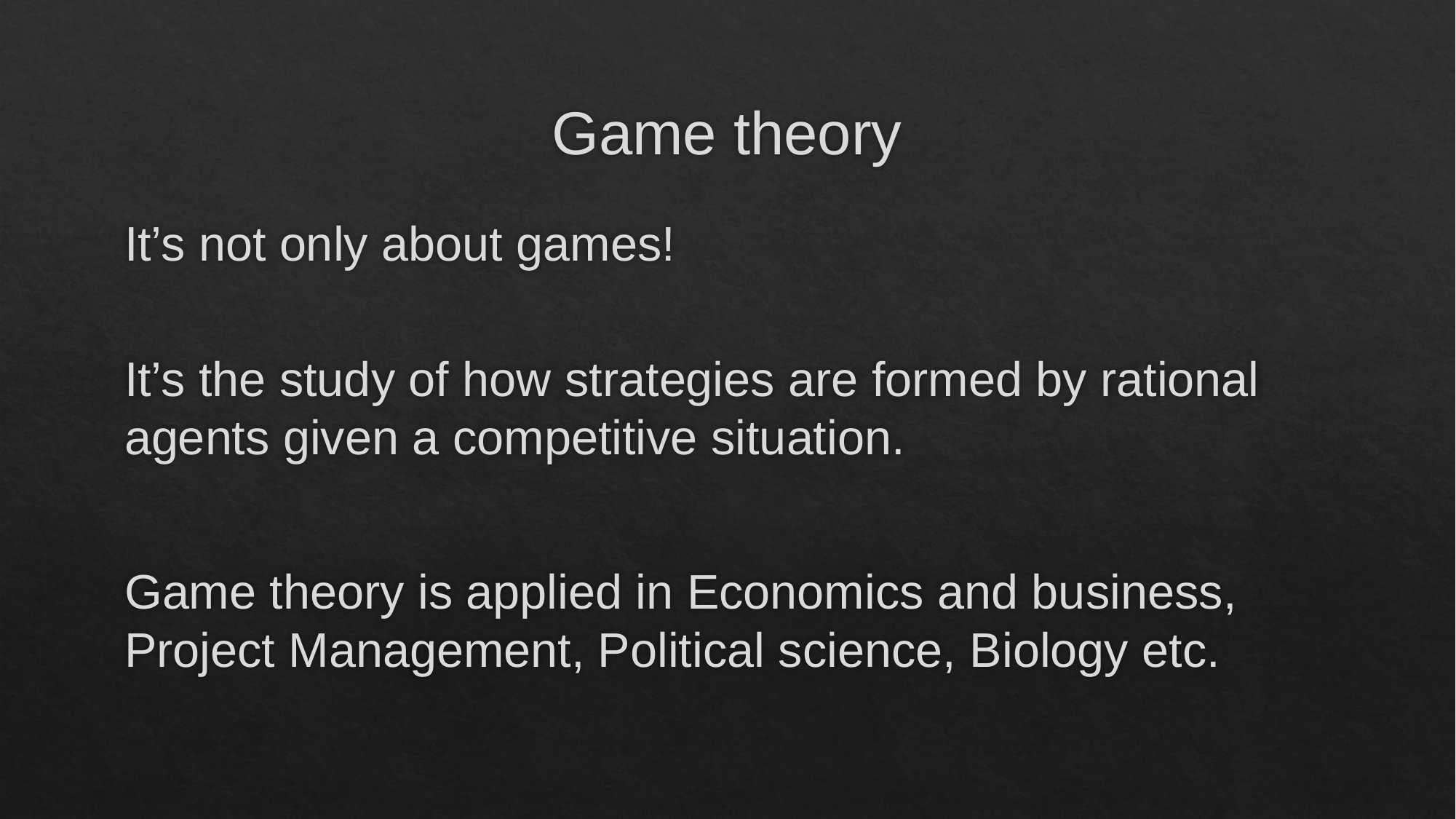

# Game theory
It’s not only about games!
It’s the study of how strategies are formed by rational agents given a competitive situation.

Game theory is applied in Economics and business, Project Management, Political science, Biology etc.